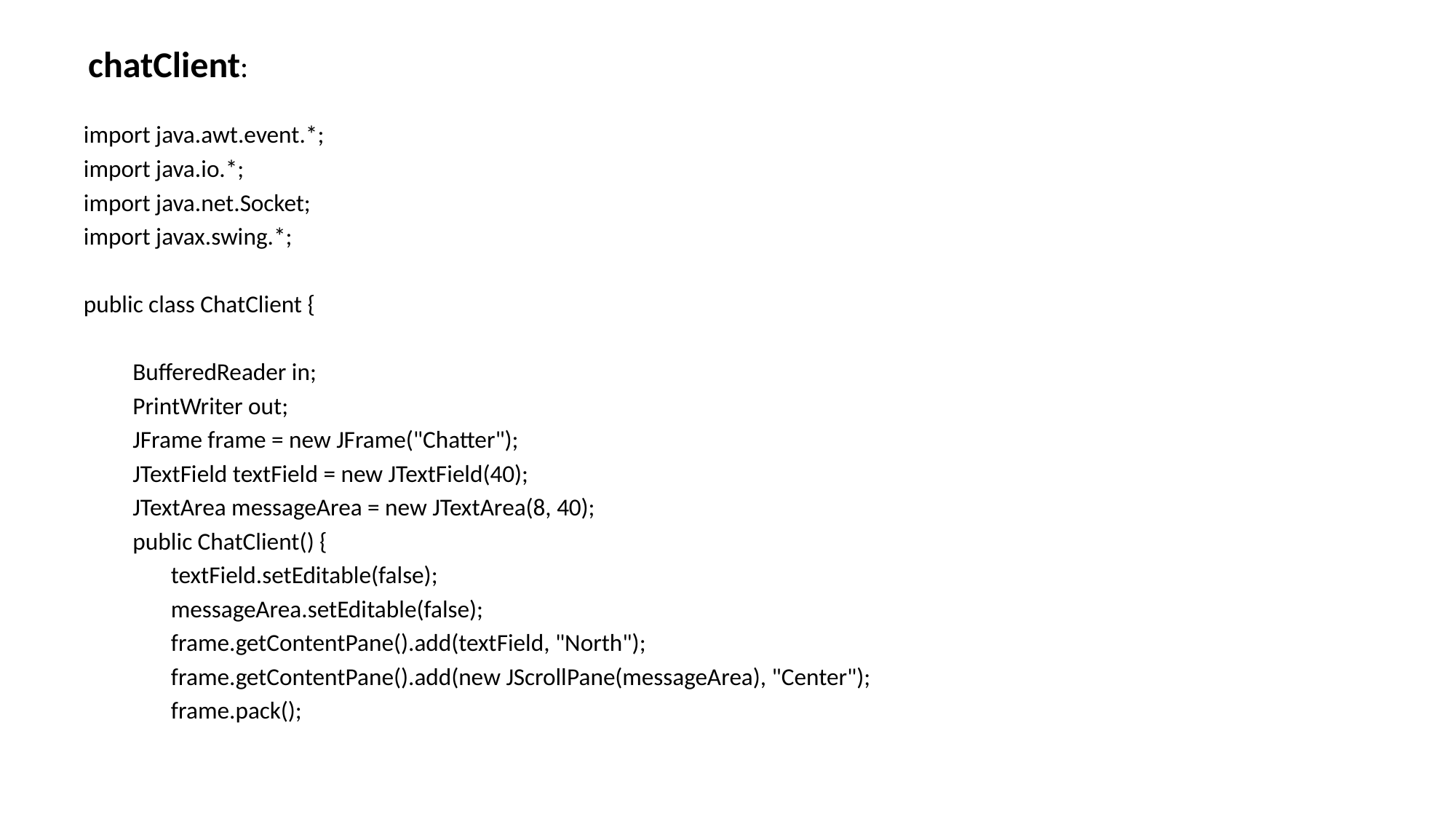

# chatClient:
import java.awt.event.*;
import java.io.*;
import java.net.Socket;
import javax.swing.*;

public class ChatClient {

         BufferedReader in;
         PrintWriter out;
         JFrame frame = new JFrame("Chatter");
         JTextField textField = new JTextField(40);
         JTextArea messageArea = new JTextArea(8, 40);
         public ChatClient() {
                textField.setEditable(false);
                messageArea.setEditable(false);
                frame.getContentPane().add(textField, "North");
                frame.getContentPane().add(new JScrollPane(messageArea), "Center");
                frame.pack();